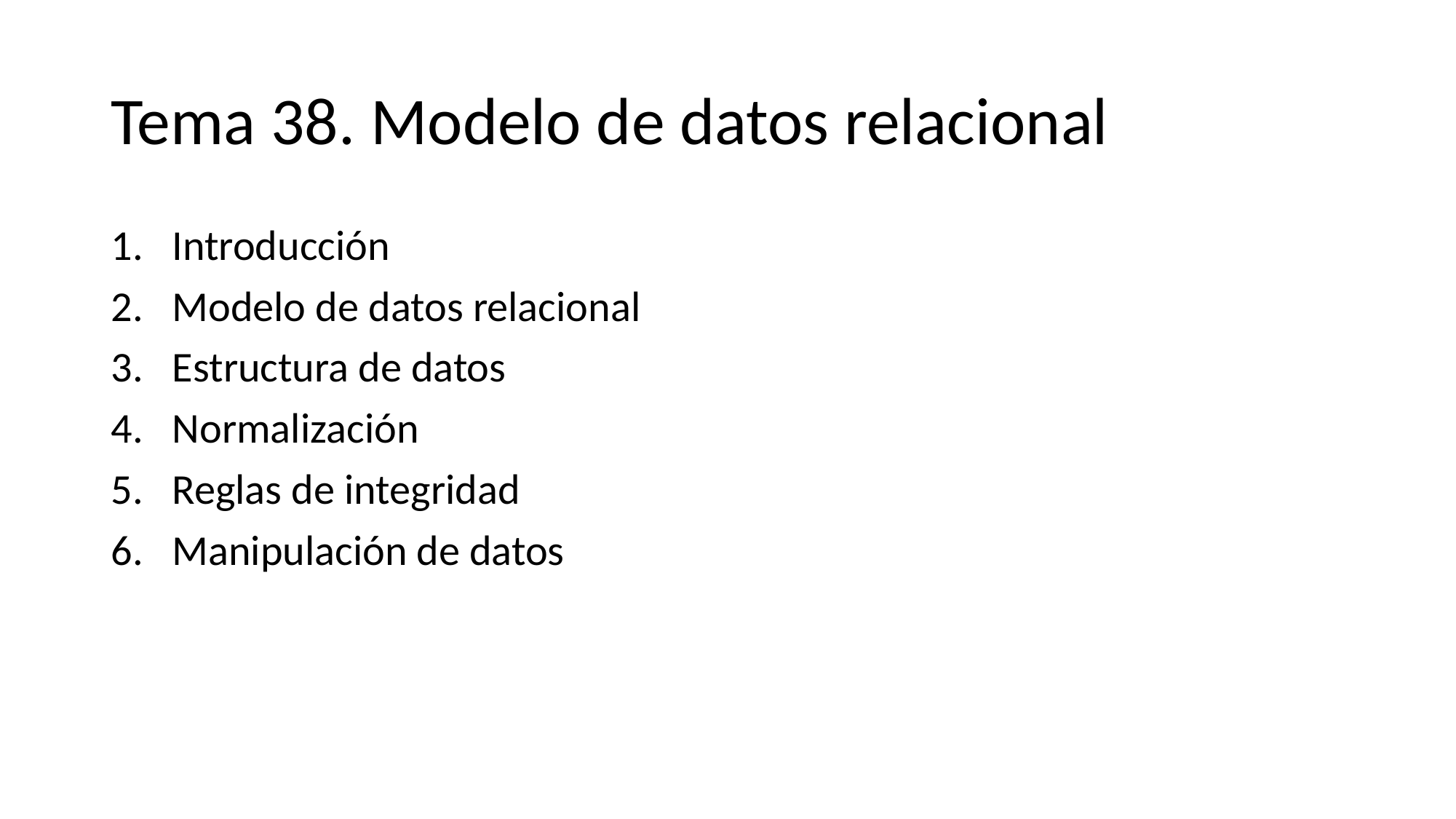

# Tema 38. Modelo de datos relacional
Introducción
Modelo de datos relacional
Estructura de datos
Normalización
Reglas de integridad
Manipulación de datos